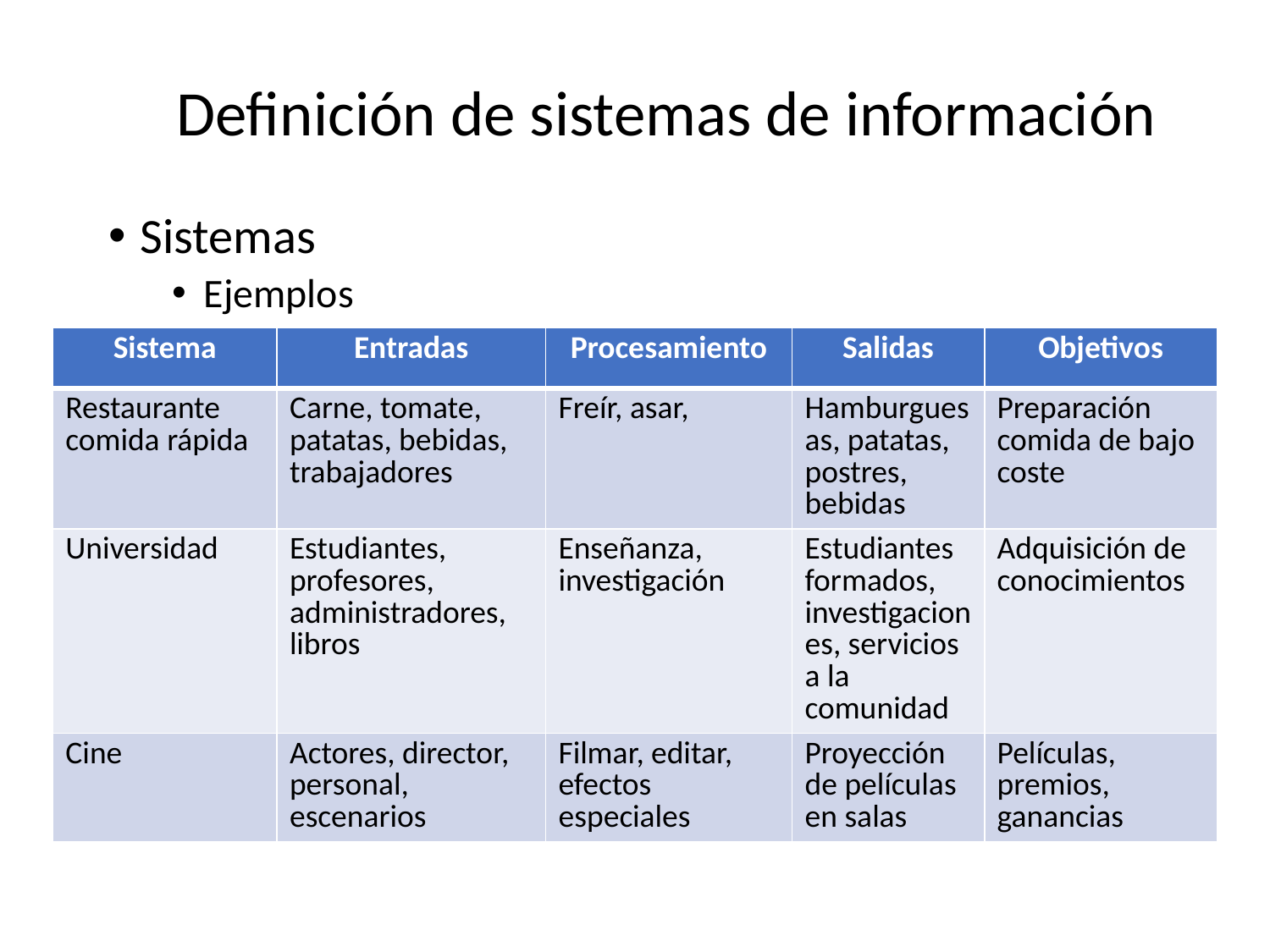

# Definición de sistemas de información
Sistemas
Ejemplos
| Sistema | Entradas | Procesamiento | Salidas | Objetivos |
| --- | --- | --- | --- | --- |
| Restaurante comida rápida | Carne, tomate, patatas, bebidas, trabajadores | Freír, asar, | Hamburguesas, patatas, postres, bebidas | Preparación comida de bajo coste |
| Universidad | Estudiantes, profesores, administradores, libros | Enseñanza, investigación | Estudiantes formados, investigaciones, servicios a la comunidad | Adquisición de conocimientos |
| Cine | Actores, director, personal, escenarios | Filmar, editar, efectos especiales | Proyección de películas en salas | Películas, premios, ganancias |